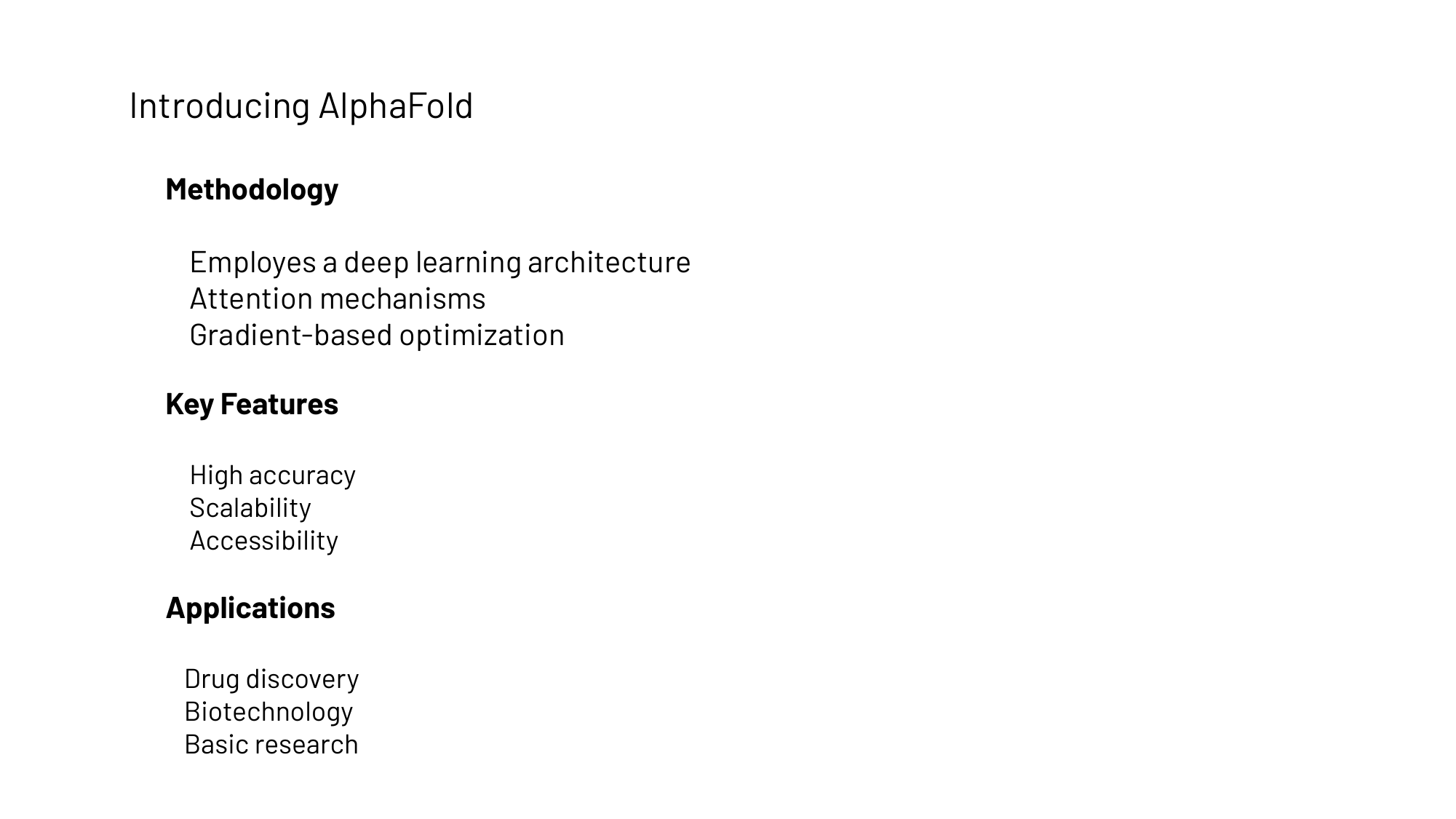

Introducing AlphaFold

      Methodology

          Employes a deep learning architecture
          Attention mechanisms
          Gradient-based optimization

      Key Features

           High accuracy
           Scalability
           Accessibility

      Applications

          Drug discovery
          Biotechnology
          Basic research